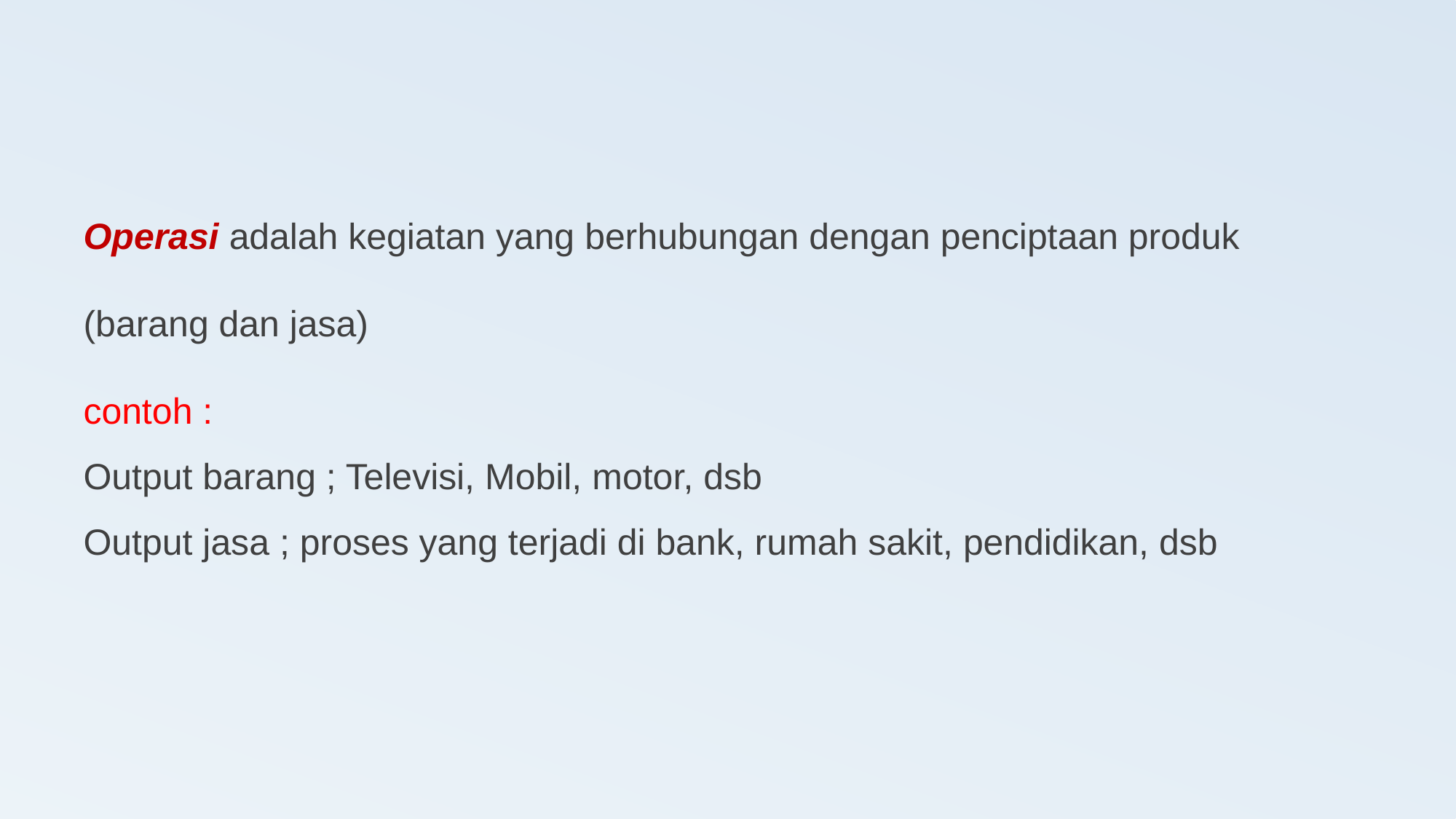

Operasi adalah kegiatan yang berhubungan dengan penciptaan produk
(barang dan jasa)
contoh :
Output barang ; Televisi, Mobil, motor, dsb
Output jasa ; proses yang terjadi di bank, rumah sakit, pendidikan, dsb